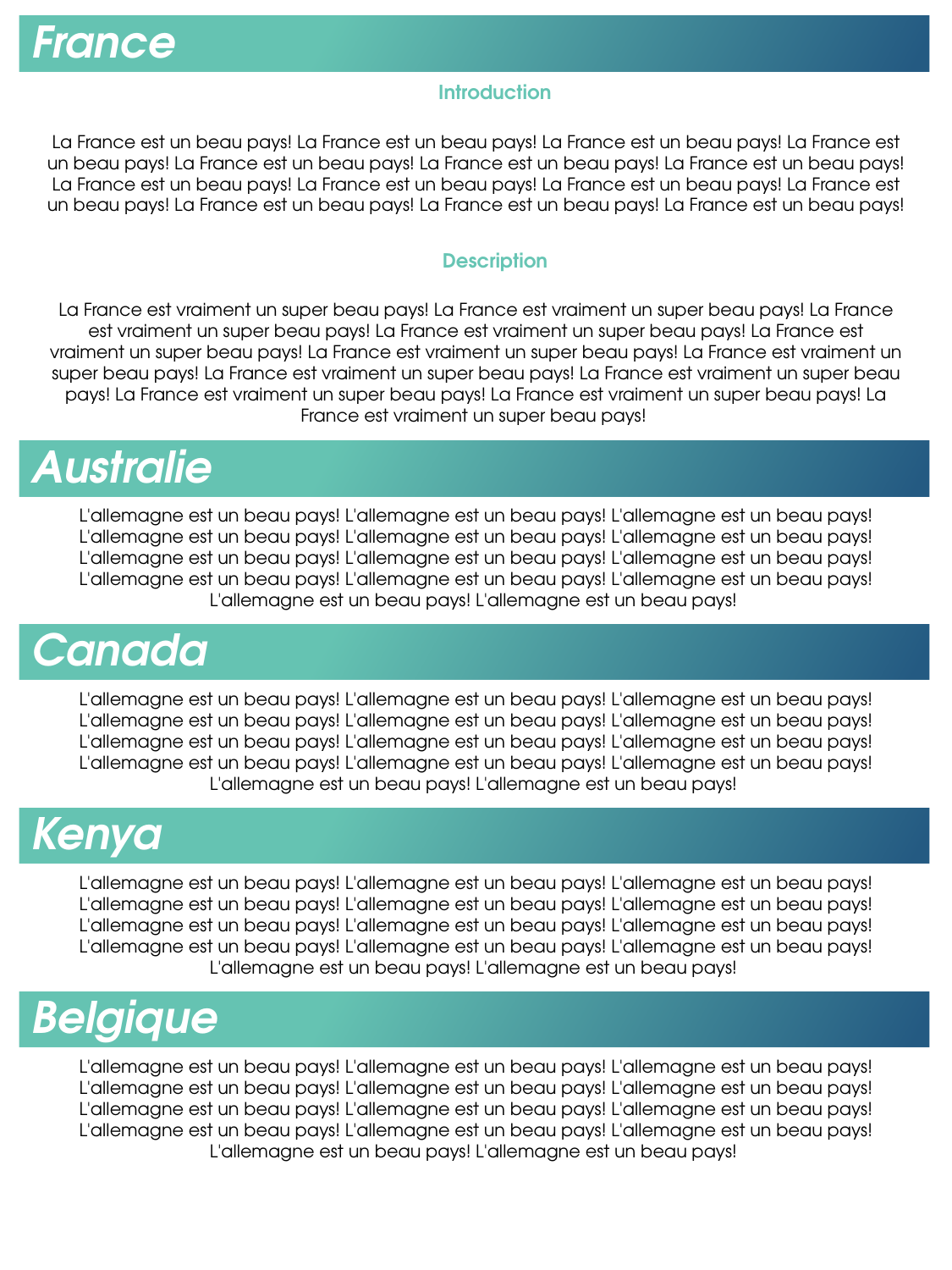

# France
Introduction
La France est un beau pays! La France est un beau pays! La France est un beau pays! La France est
un beau pays! La France est un beau pays! La France est un beau pays! La France est un beau pays!
La France est un beau pays! La France est un beau pays! La France est un beau pays! La France est
un beau pays! La France est un beau pays! La France est un beau pays! La France est un beau pays!
Description
La France est vraiment un super beau pays! La France est vraiment un super beau pays! La France
est vraiment un super beau pays! La France est vraiment un super beau pays! La France est
vraiment un super beau pays! La France est vraiment un super beau pays! La France est vraiment un
super beau pays! La France est vraiment un super beau pays! La France est vraiment un super beau
pays! La France est vraiment un super beau pays! La France est vraiment un super beau pays! La
France est vraiment un super beau pays!
Australie
L'allemagne est un beau pays! L'allemagne est un beau pays! L'allemagne est un beau pays!
L'allemagne est un beau pays! L'allemagne est un beau pays! L'allemagne est un beau pays!
L'allemagne est un beau pays! L'allemagne est un beau pays! L'allemagne est un beau pays!
L'allemagne est un beau pays! L'allemagne est un beau pays! L'allemagne est un beau pays!
L'allemagne est un beau pays! L'allemagne est un beau pays!
Canada
L'allemagne est un beau pays! L'allemagne est un beau pays! L'allemagne est un beau pays!
L'allemagne est un beau pays! L'allemagne est un beau pays! L'allemagne est un beau pays!
L'allemagne est un beau pays! L'allemagne est un beau pays! L'allemagne est un beau pays!
L'allemagne est un beau pays! L'allemagne est un beau pays! L'allemagne est un beau pays!
L'allemagne est un beau pays! L'allemagne est un beau pays!
Kenya
L'allemagne est un beau pays! L'allemagne est un beau pays! L'allemagne est un beau pays!
L'allemagne est un beau pays! L'allemagne est un beau pays! L'allemagne est un beau pays!
L'allemagne est un beau pays! L'allemagne est un beau pays! L'allemagne est un beau pays!
L'allemagne est un beau pays! L'allemagne est un beau pays! L'allemagne est un beau pays!
L'allemagne est un beau pays! L'allemagne est un beau pays!
Belgique
L'allemagne est un beau pays! L'allemagne est un beau pays! L'allemagne est un beau pays!
L'allemagne est un beau pays! L'allemagne est un beau pays! L'allemagne est un beau pays!
L'allemagne est un beau pays! L'allemagne est un beau pays! L'allemagne est un beau pays!
L'allemagne est un beau pays! L'allemagne est un beau pays! L'allemagne est un beau pays!
L'allemagne est un beau pays! L'allemagne est un beau pays!